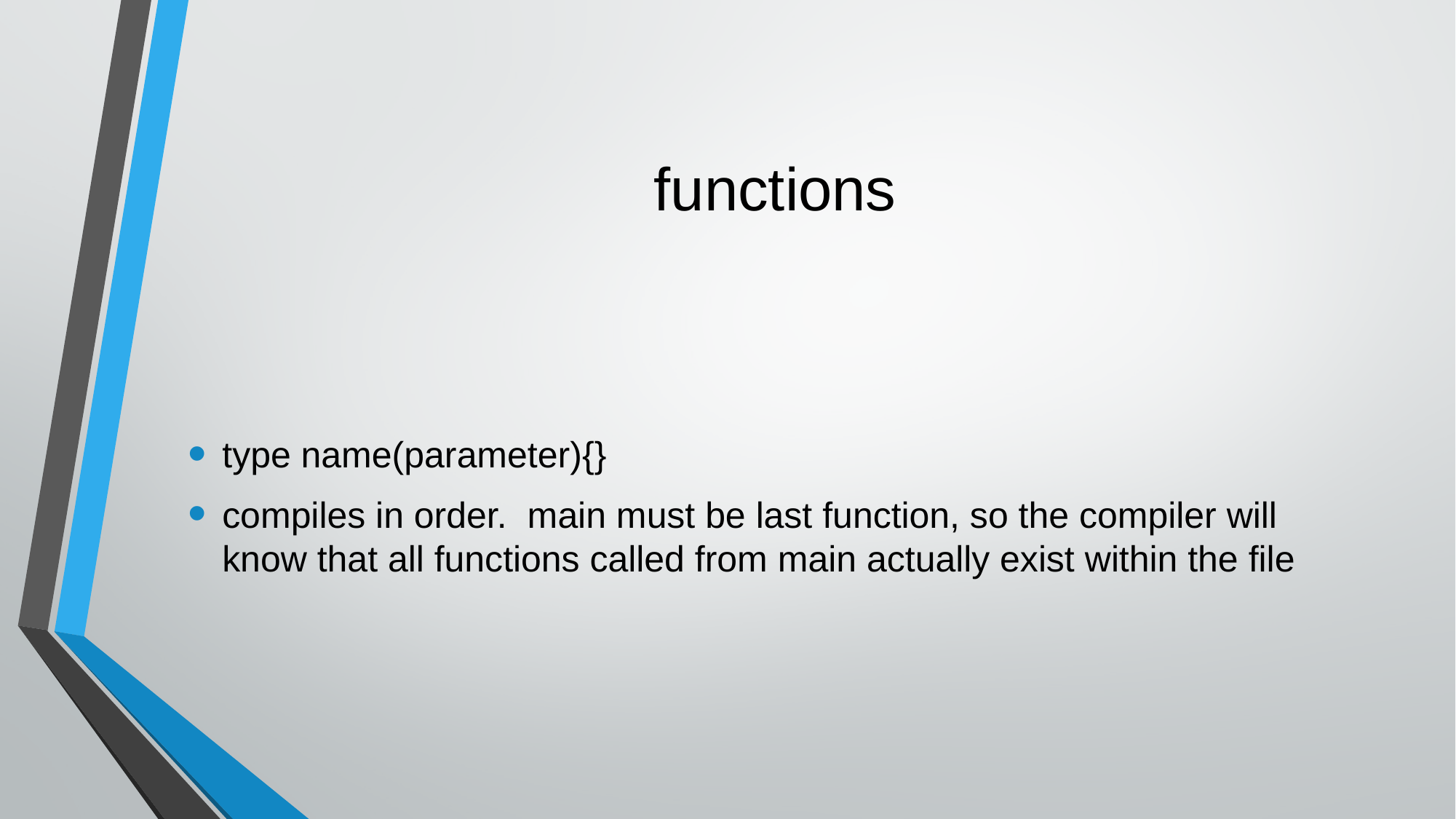

# functions
type name(parameter){}
compiles in order.  main must be last function, so the compiler will know that all functions called from main actually exist within the file